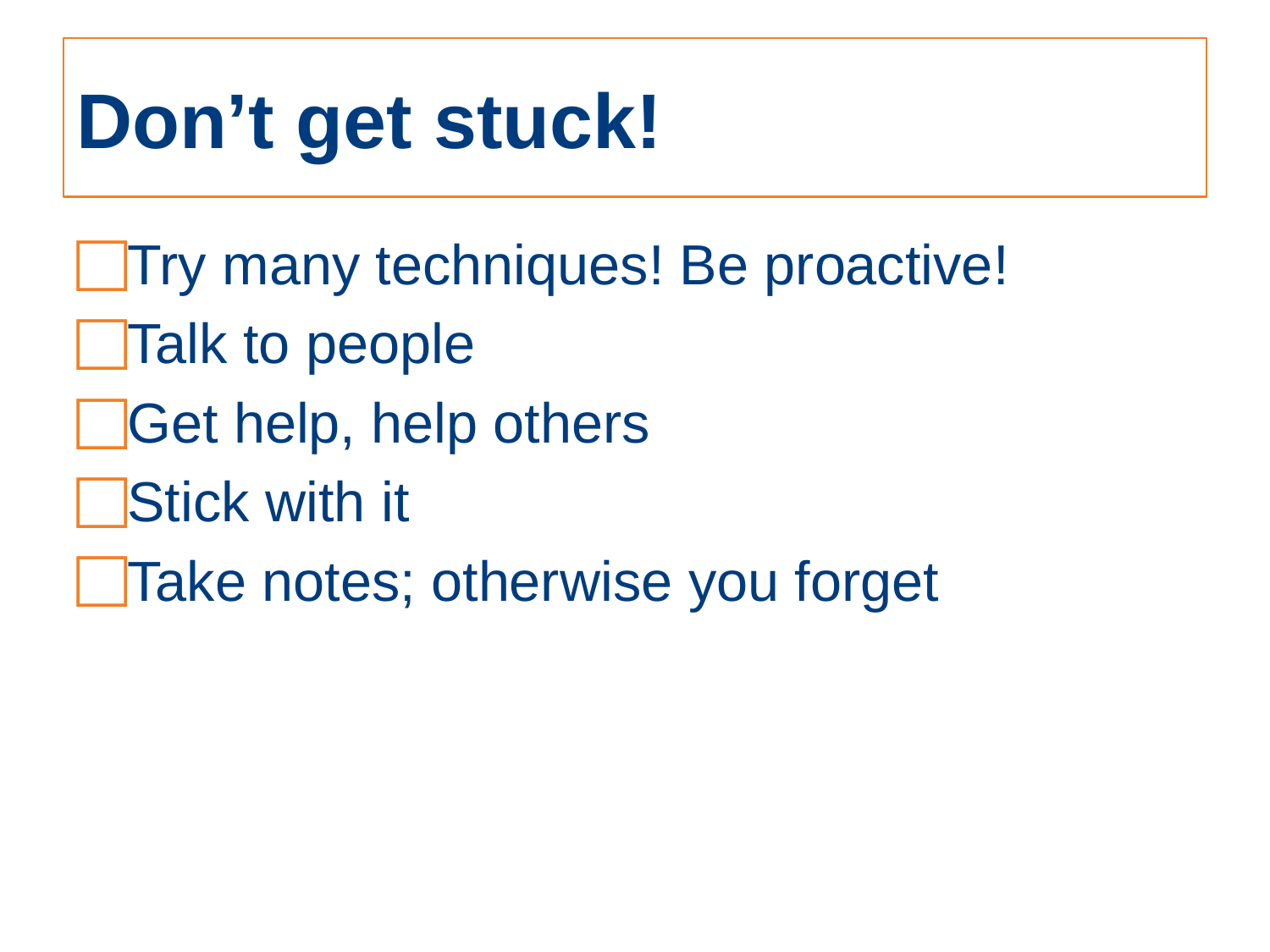

# Don’t get stuck!
Try many techniques! Be proactive!
Talk to people
Get help, help others
Stick with it
Take notes; otherwise you forget